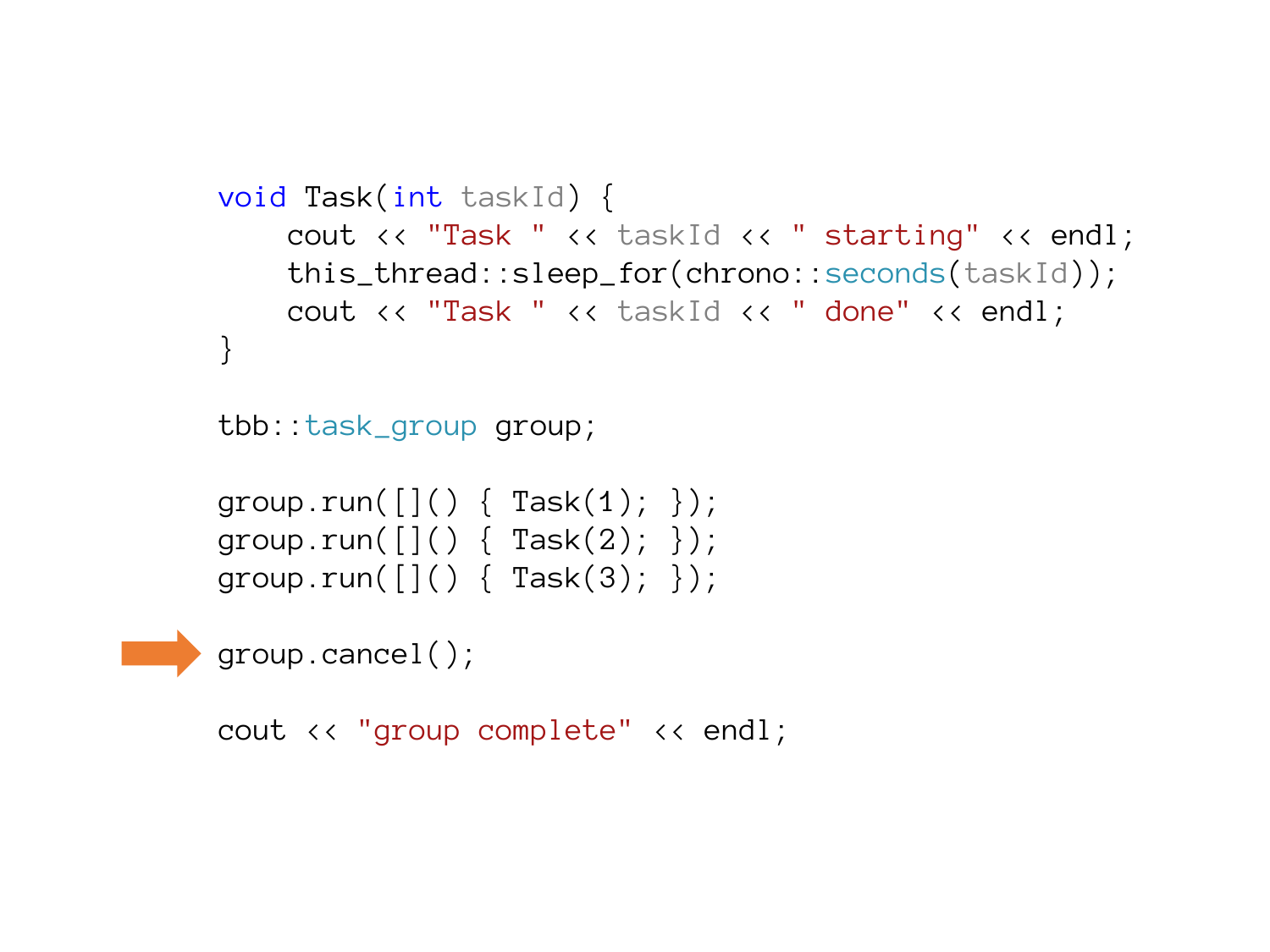

void Task(int taskId) {
    cout << "Task " << taskId << " starting" << endl;
    this_thread::sleep_for(chrono::seconds(taskId));
    cout << "Task " << taskId << " done" << endl;
}

tbb::task_group group;

group.run([]() { Task(1); });
group.run([]() { Task(2); });
group.run([]() { Task(3); });

group.cancel();

cout << "group complete" << endl;